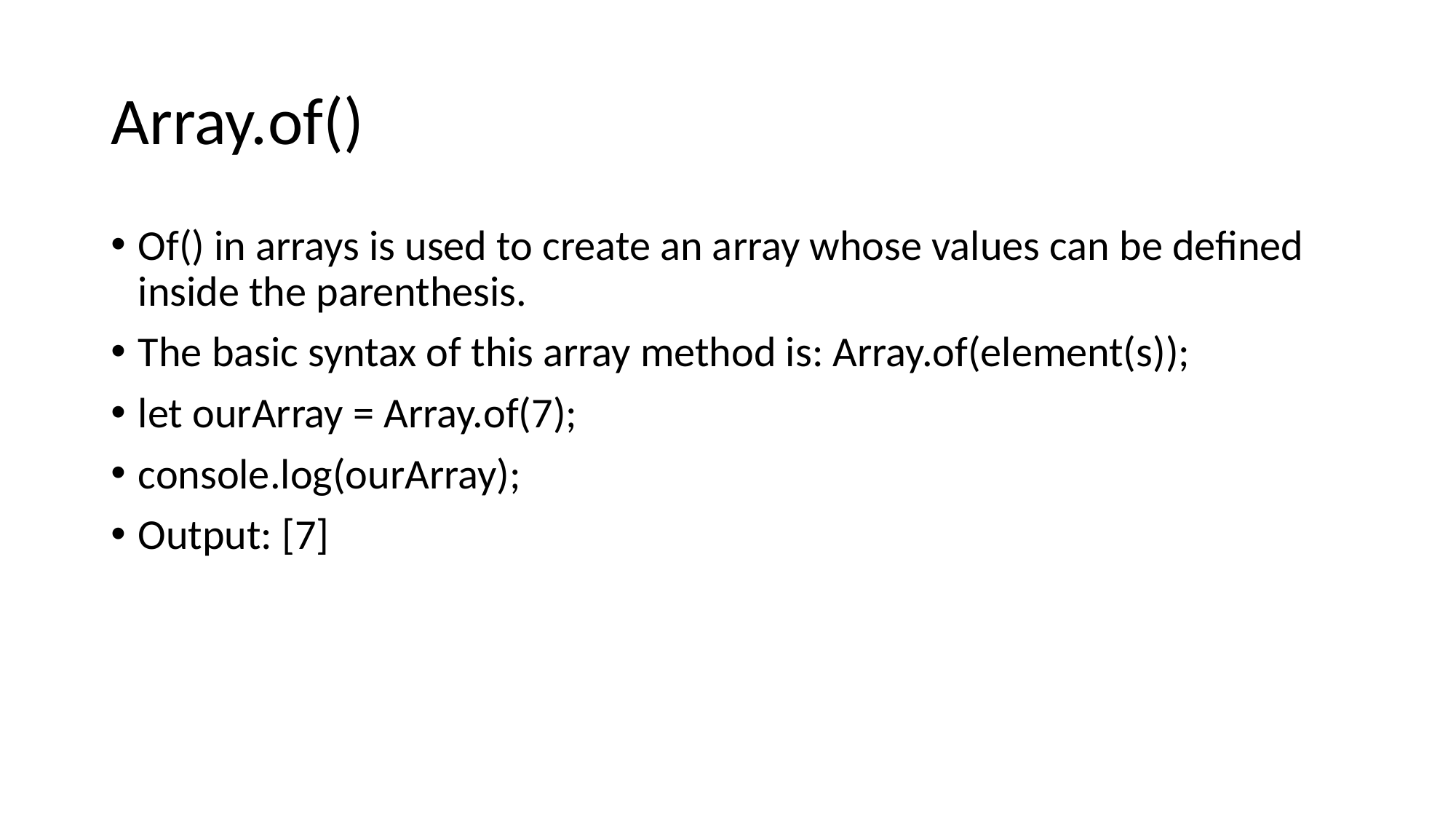

# Array.of()
Of() in arrays is used to create an array whose values can be defined inside the parenthesis.
The basic syntax of this array method is: Array.of(element(s));
let ourArray = Array.of(7);
console.log(ourArray);
Output: [7]